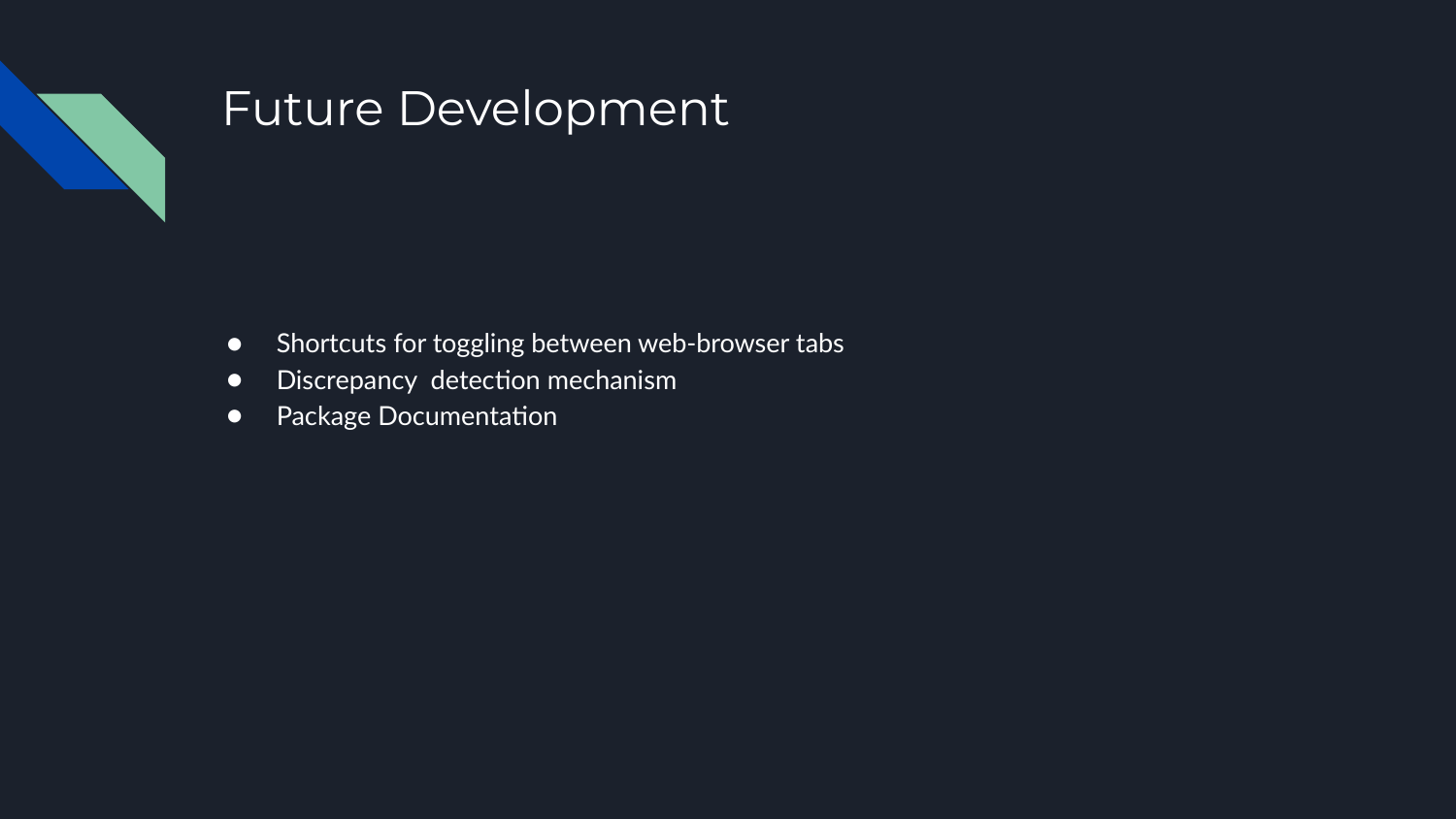

# Future Development

Shortcuts for toggling between web-browser tabs
Discrepancy  detection mechanism
Package Documentation